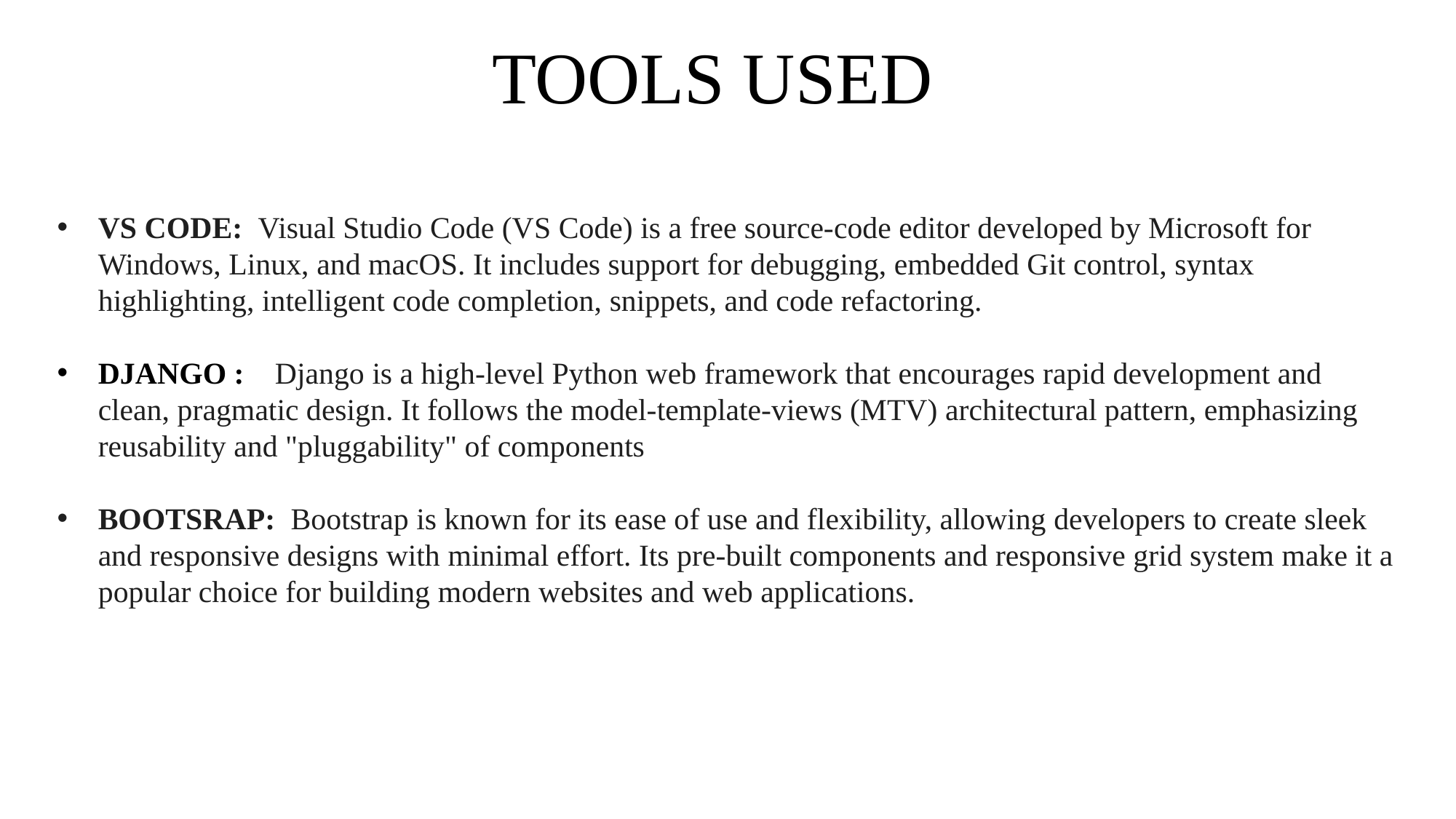

TOOLS USED

VS CODE:  Visual Studio Code (VS Code) is a free source-code editor developed by Microsoft for Windows, Linux, and macOS. It includes support for debugging, embedded Git control, syntax highlighting, intelligent code completion, snippets, and code refactoring.

DJANGO :    Django is a high-level Python web framework that encourages rapid development and clean, pragmatic design. It follows the model-template-views (MTV) architectural pattern, emphasizing reusability and "pluggability" of components

BOOTSRAP:  Bootstrap is known for its ease of use and flexibility, allowing developers to create sleek and responsive designs with minimal effort. Its pre-built components and responsive grid system make it a popular choice for building modern websites and web applications.